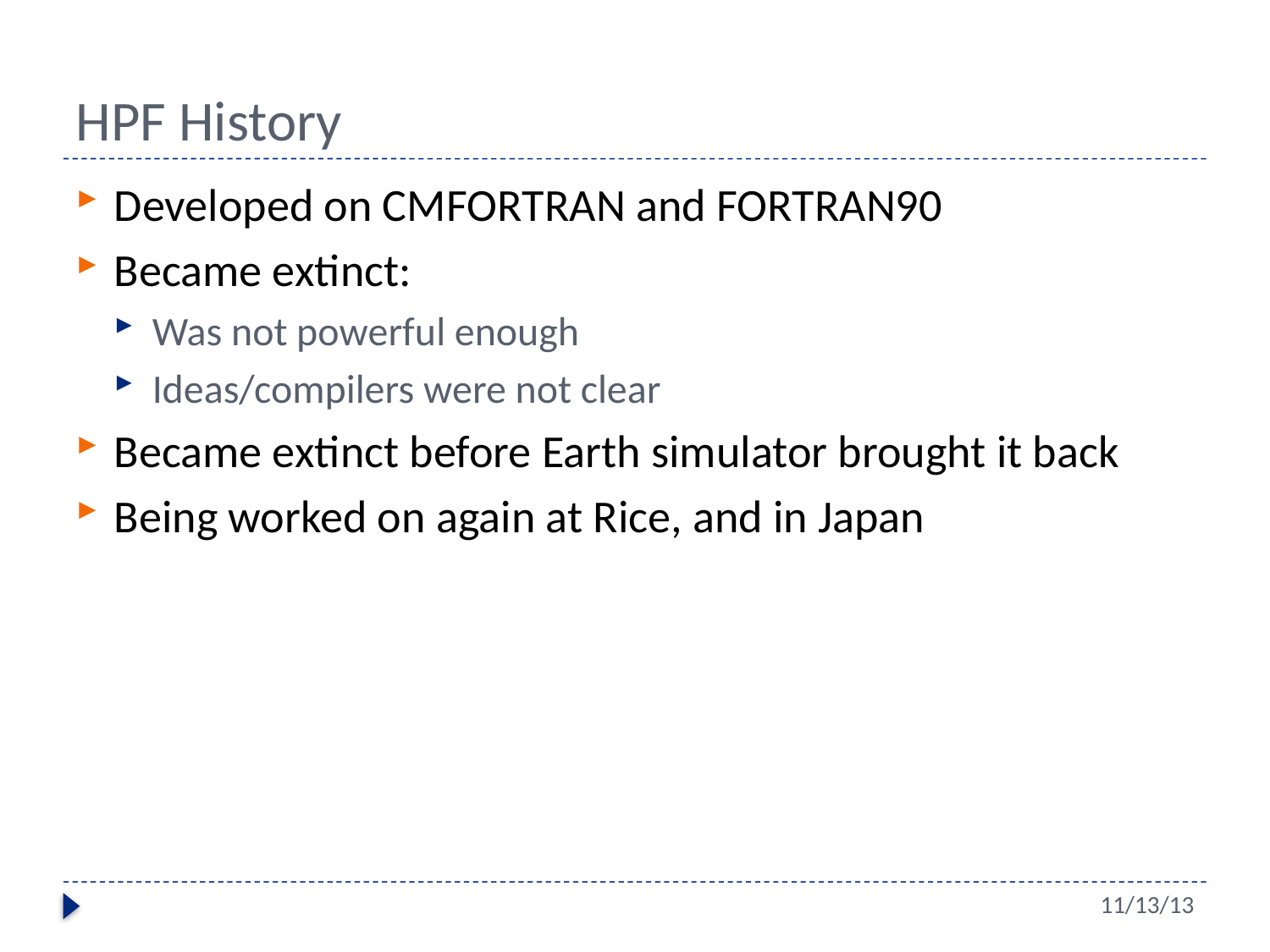

# HPF History
Developed on CMFORTRAN and FORTRAN90
Became extinct:
Was not powerful enough
Ideas/compilers were not clear
Became extinct before Earth simulator brought it back
Being worked on again at Rice, and in Japan
11/13/13